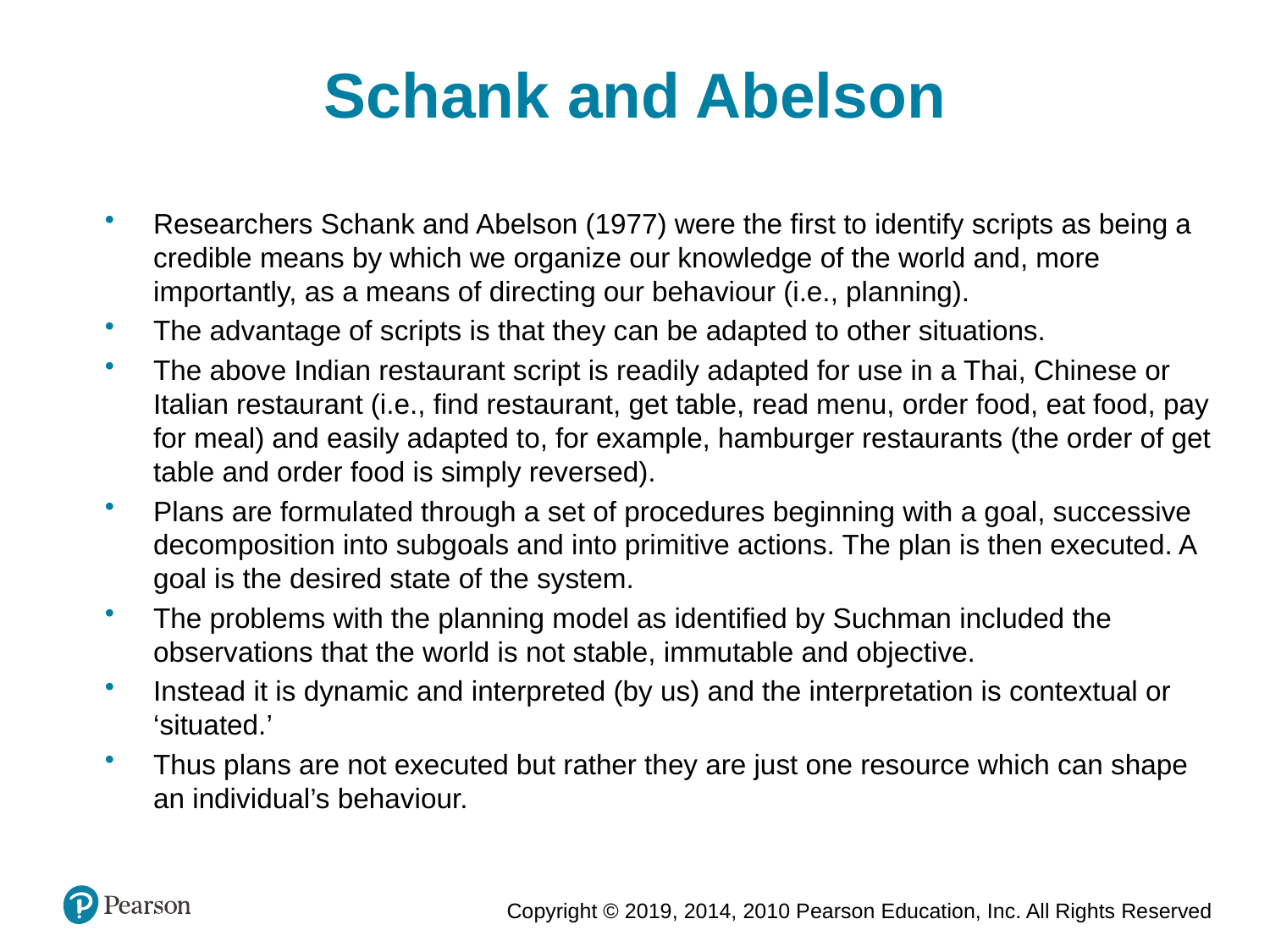

Schank and Abelson
Researchers Schank and Abelson (1977) were the first to identify scripts as being a credible means by which we organize our knowledge of the world and, more importantly, as a means of directing our behaviour (i.e., planning).
The advantage of scripts is that they can be adapted to other situations.
The above Indian restaurant script is readily adapted for use in a Thai, Chinese or Italian restaurant (i.e., find restaurant, get table, read menu, order food, eat food, pay for meal) and easily adapted to, for example, hamburger restaurants (the order of get table and order food is simply reversed).
Plans are formulated through a set of procedures beginning with a goal, successive decomposition into subgoals and into primitive actions. The plan is then executed. A goal is the desired state of the system.
The problems with the planning model as identified by Suchman included the observations that the world is not stable, immutable and objective.
Instead it is dynamic and interpreted (by us) and the interpretation is contextual or ‘situated.’
Thus plans are not executed but rather they are just one resource which can shape an individual’s behaviour.